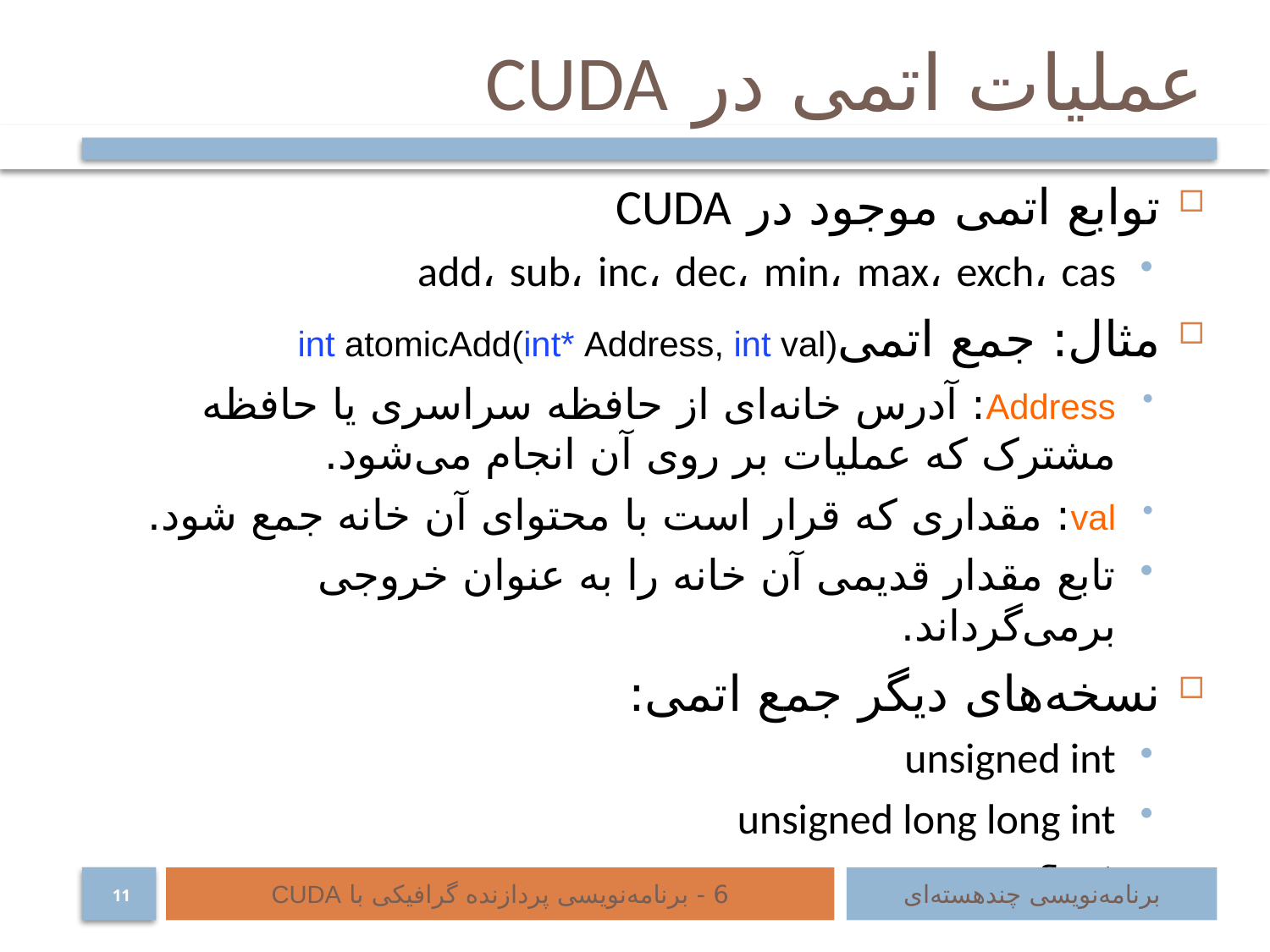

# عملیات اتمی در CUDA
توابع اتمی موجود در CUDA
add، sub، inc، dec، min، max، exch، cas
مثال: جمع اتمی	int atomicAdd(int* Address, int val)
Address: آدرس خانه‌ای از حافظه سراسری یا حافظه مشترک که عملیات بر روی آن انجام می‌شود.
val: مقداری که قرار است با محتوای آن خانه جمع شود.
تابع مقدار قدیمی آن خانه را به عنوان خروجی برمی‌گرداند.
نسخه‌های دیگر جمع اتمی:
unsigned int
unsigned long long int
float، ...

6 - برنامه‌نویسی پردازنده گرافیکی با CUDA
برنامه‌نویسی چند‌هسته‌ای
11